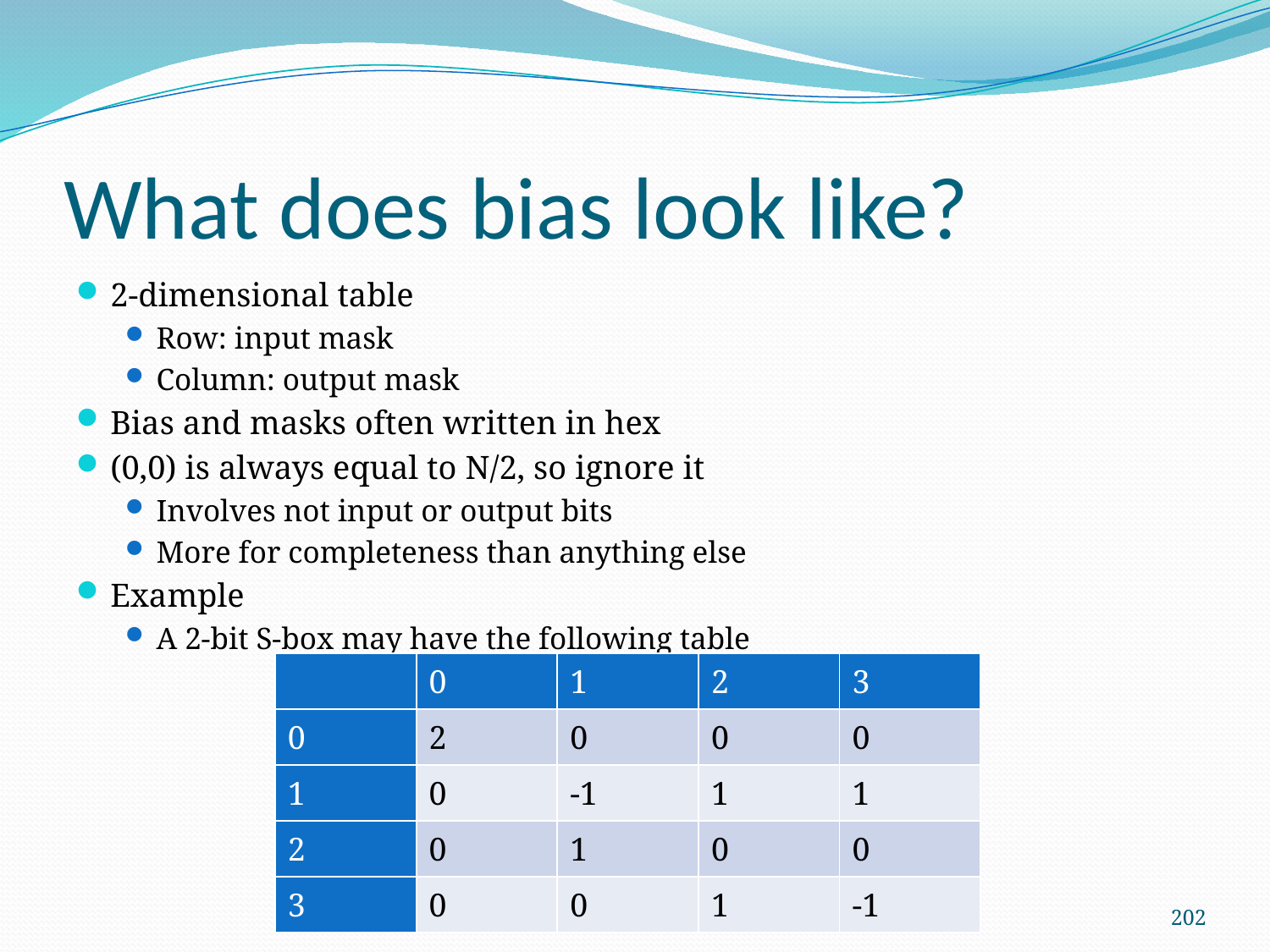

# What does bias look like?
2-dimensional table
Row: input mask
Column: output mask
Bias and masks often written in hex
(0,0) is always equal to N/2, so ignore it
Involves not input or output bits
More for completeness than anything else
Example
A 2-bit S-box may have the following table
|  | 0 | 1 | 2 | 3 |
| --- | --- | --- | --- | --- |
| 0 | 2 | 0 | 0 | 0 |
| 1 | 0 | -1 | 1 | 1 |
| 2 | 0 | 1 | 0 | 0 |
| 3 | 0 | 0 | 1 | -1 |
202